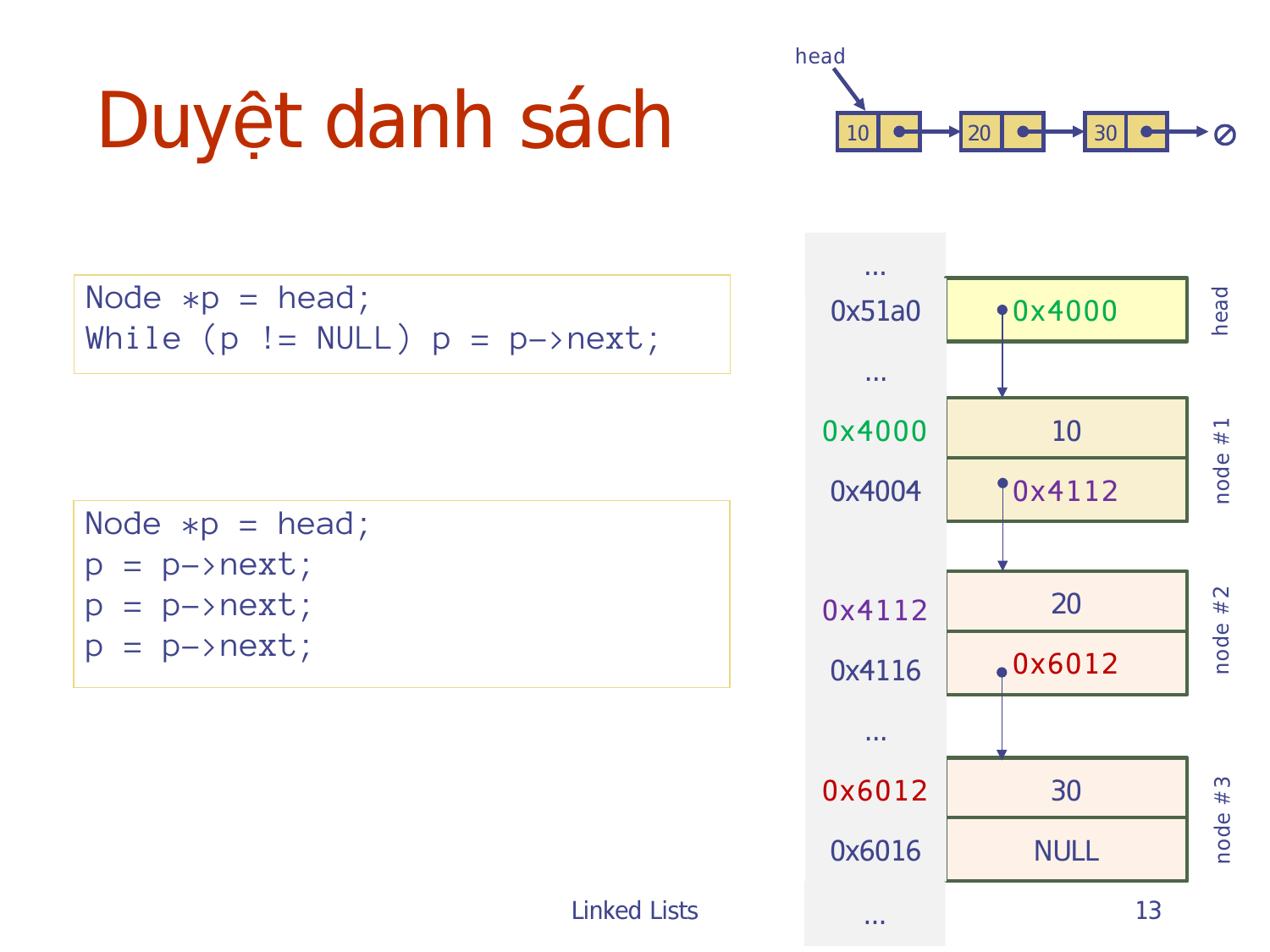

head
# Duyệt danh sách

∅
10

20

30

…
Node *p = head;
While (p != NULL) p = p->next;
0x51a0
0x4000
head
…
0x4000
10
node #1
0x4004
0x4112
Node *p = head;
p = p->next;
p = p->next;
p = p->next;

20
0x4112
node #2
0x6012
0x4116
…
0x6012
30
node #3
0x6016
NULL
Linked Lists
13
…